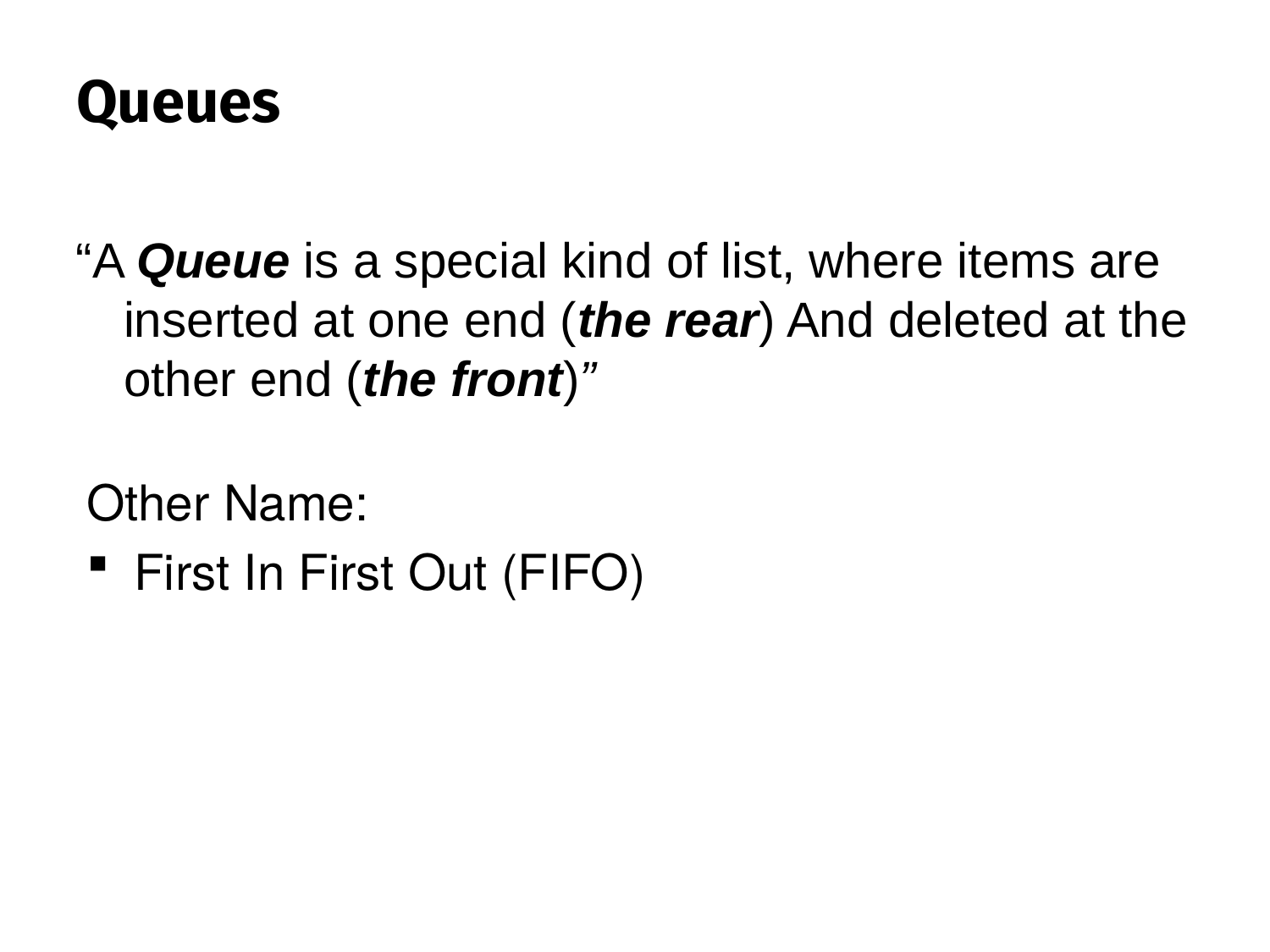

# Queues
“A Queue is a special kind of list, where items are inserted at one end (the rear) And deleted at the other end (the front)”
Other Name:
First In First Out (FIFO)